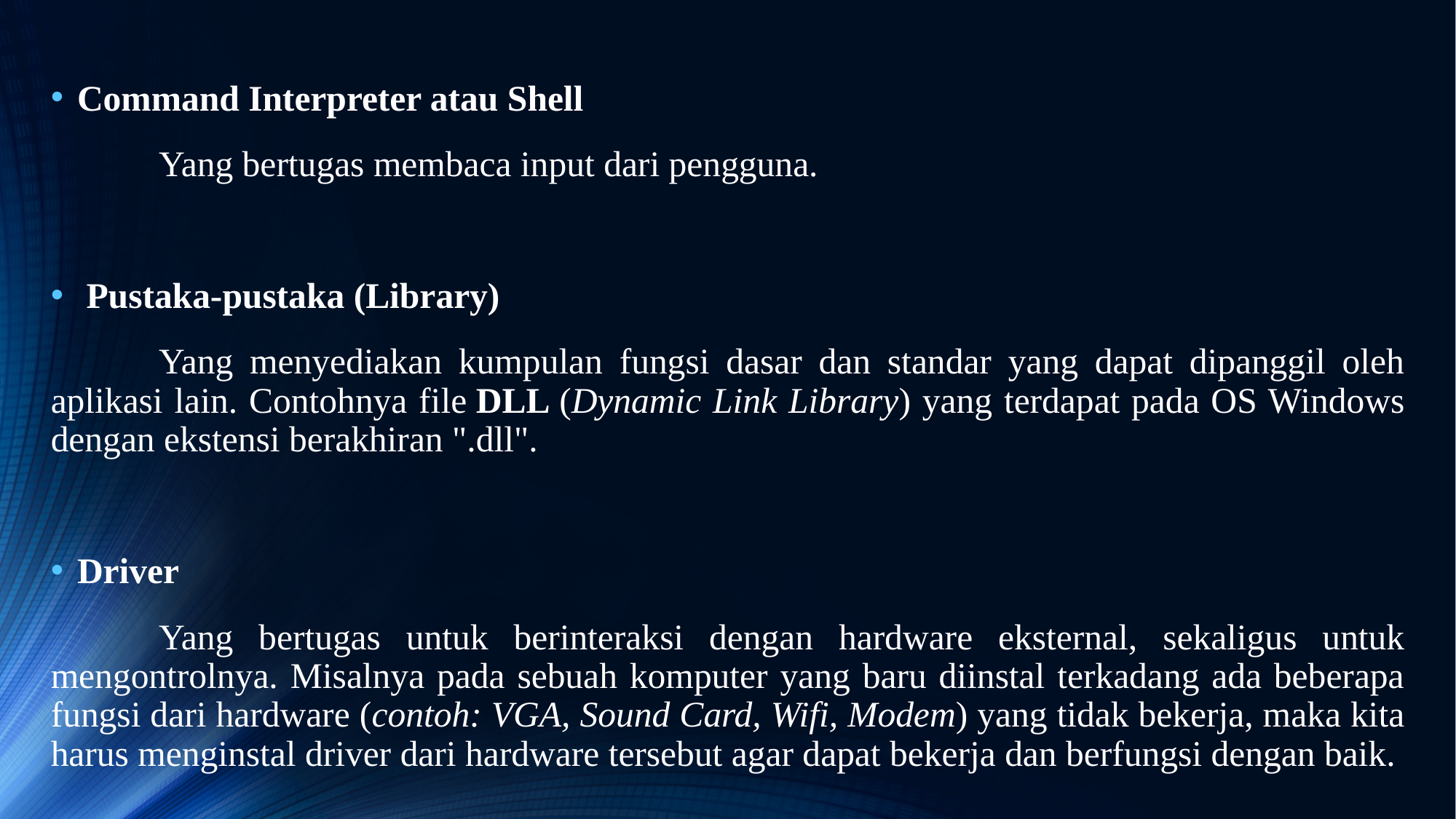

Command Interpreter atau Shell
	Yang bertugas membaca input dari pengguna.

 Pustaka-pustaka (Library)
	Yang menyediakan kumpulan fungsi dasar dan standar yang dapat dipanggil oleh aplikasi lain. Contohnya file DLL (Dynamic Link Library) yang terdapat pada OS Windows dengan ekstensi berakhiran ".dll".

Driver
	Yang bertugas untuk berinteraksi dengan hardware eksternal, sekaligus untuk mengontrolnya. Misalnya pada sebuah komputer yang baru diinstal terkadang ada beberapa fungsi dari hardware (contoh: VGA, Sound Card, Wifi, Modem) yang tidak bekerja, maka kita harus menginstal driver dari hardware tersebut agar dapat bekerja dan berfungsi dengan baik.